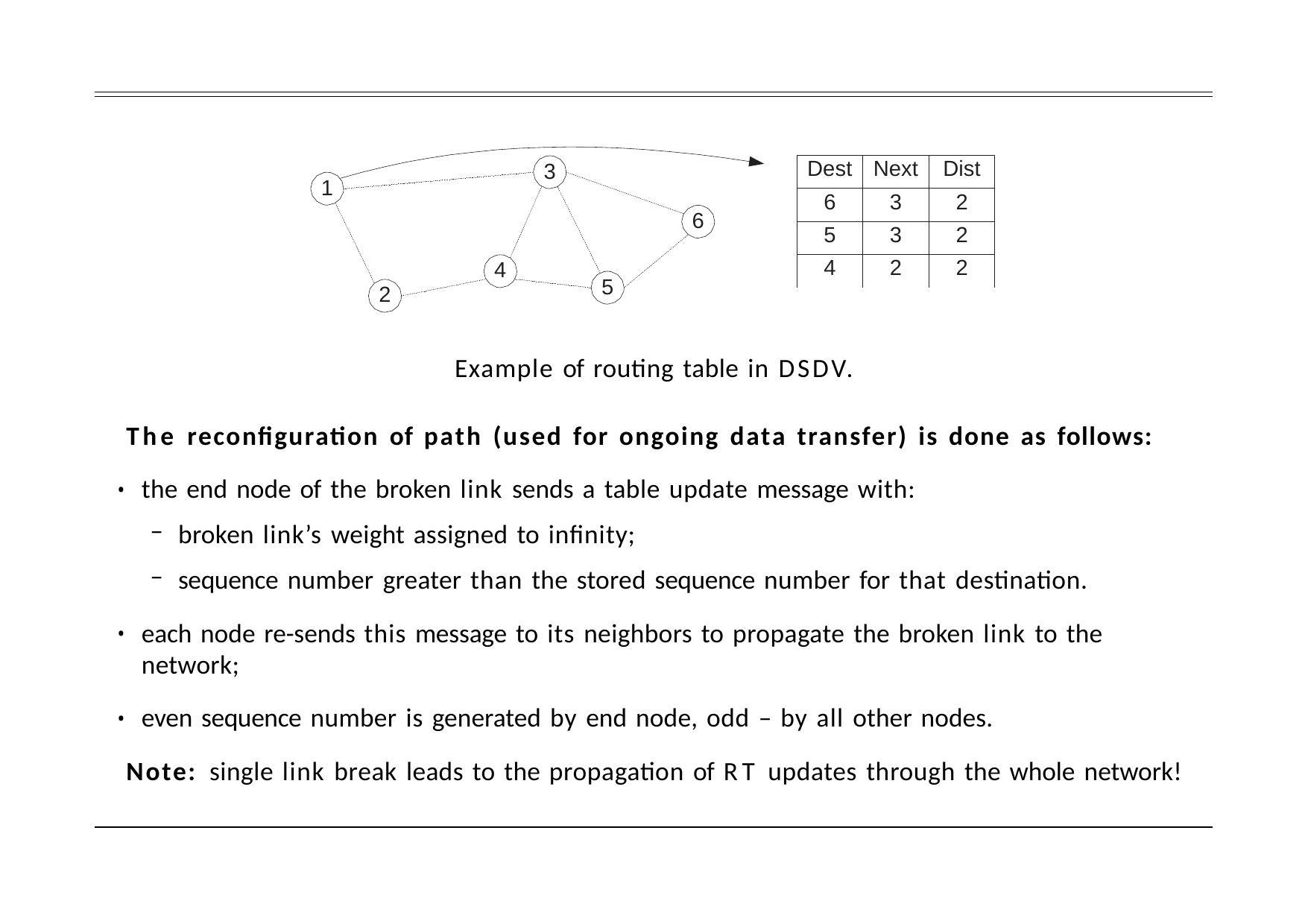

3
| Dest | Next | Dist |
| --- | --- | --- |
| 6 | 3 | 2 |
| 5 | 3 | 2 |
| 4 | 2 | 2 |

1

6

4

5

2

Example of routing table in DSDV.

The reconfiguration of path (used for ongoing data transfer) is done as follows:
the end node of the broken link sends a table update message with:
broken link’s weight assigned to infinity;
sequence number greater than the stored sequence number for that destination.
each node re-sends this message to its neighbors to propagate the broken link to the network;
even sequence number is generated by end node, odd – by all other nodes.
Note: single link break leads to the propagation of RT updates through the whole network!